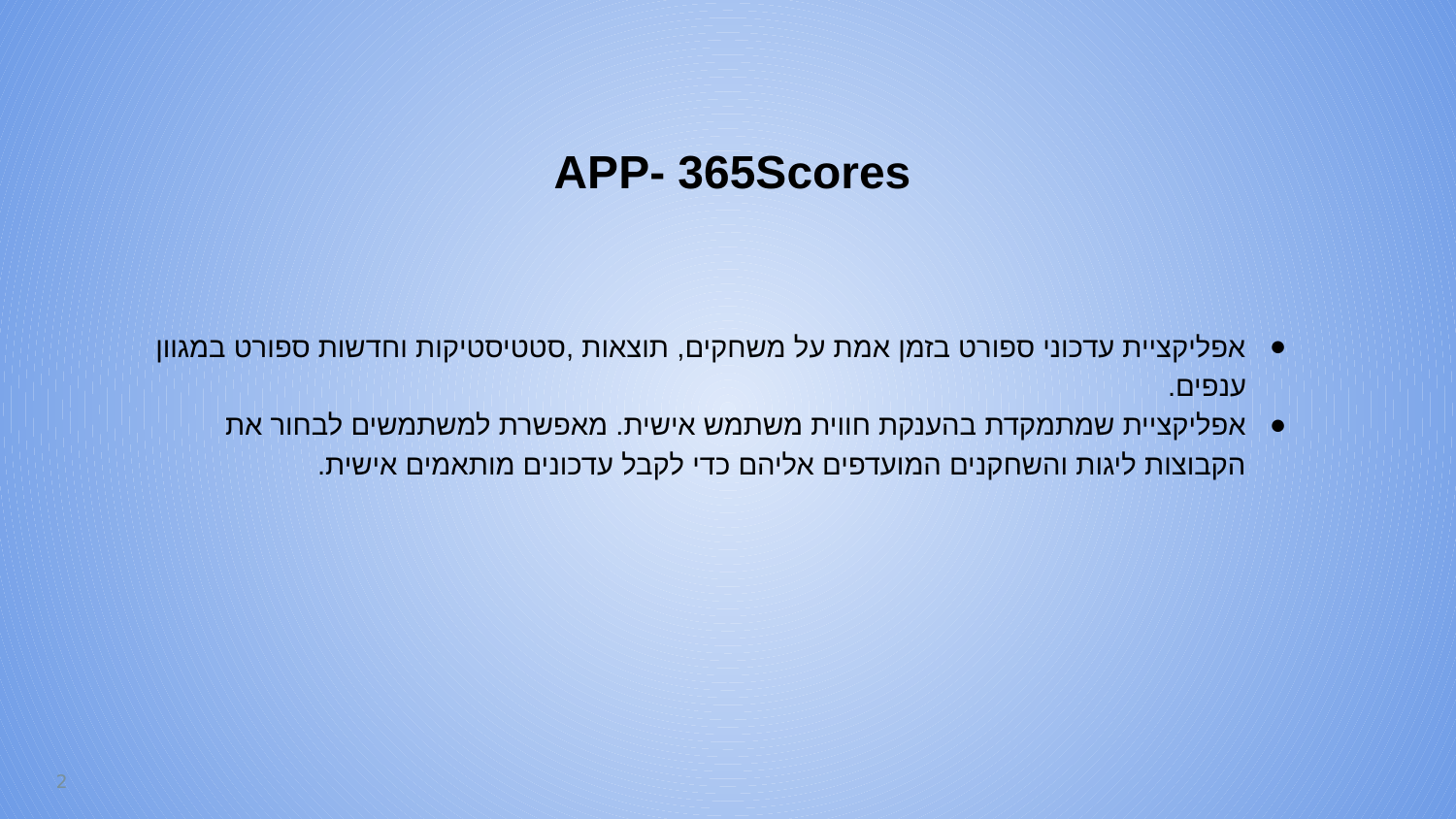

# APP- 365Scores
אפליקציית עדכוני ספורט בזמן אמת על משחקים, תוצאות ,סטטיסטיקות וחדשות ספורט במגוון ענפים.
אפליקציית שמתמקדת בהענקת חווית משתמש אישית. מאפשרת למשתמשים לבחור את הקבוצות ליגות והשחקנים המועדפים אליהם כדי לקבל עדכונים מותאמים אישית.

2